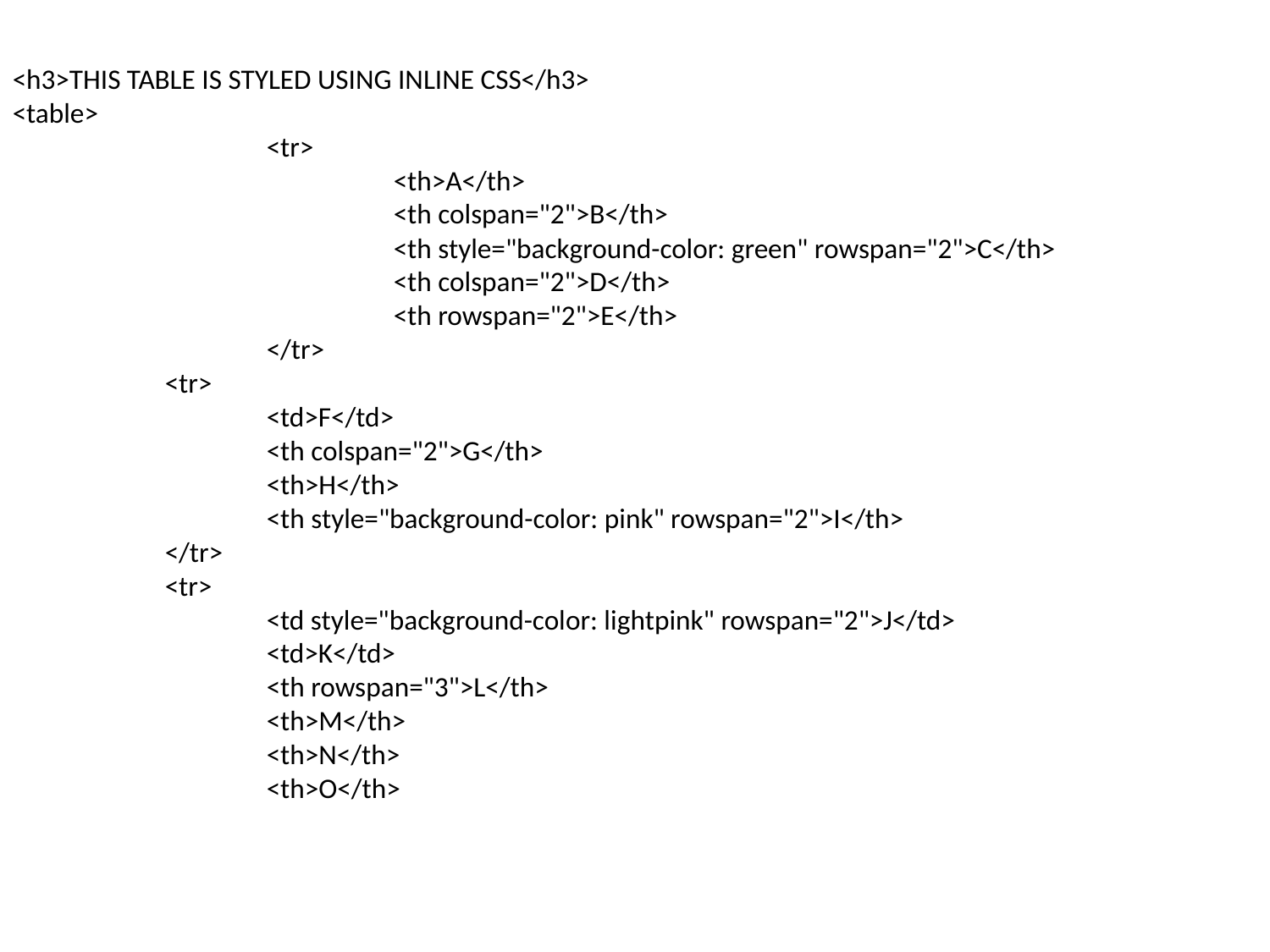

<h3>THIS TABLE IS STYLED USING INLINE CSS</h3>
<table>
		<tr>
			<th>A</th>
			<th colspan="2">B</th>
			<th style="background-color: green" rowspan="2">C</th>
			<th colspan="2">D</th>
			<th rowspan="2">E</th>
		</tr>
	    <tr>
	    	<td>F</td>
	    	<th colspan="2">G</th>
	    	<th>H</th>
	    	<th style="background-color: pink" rowspan="2">I</th>
	    </tr>
	    <tr>
	    	<td style="background-color: lightpink" rowspan="2">J</td>
	    	<td>K</td>
	    	<th rowspan="3">L</th>
	    	<th>M</th>
	    	<th>N</th>
	    	<th>O</th>